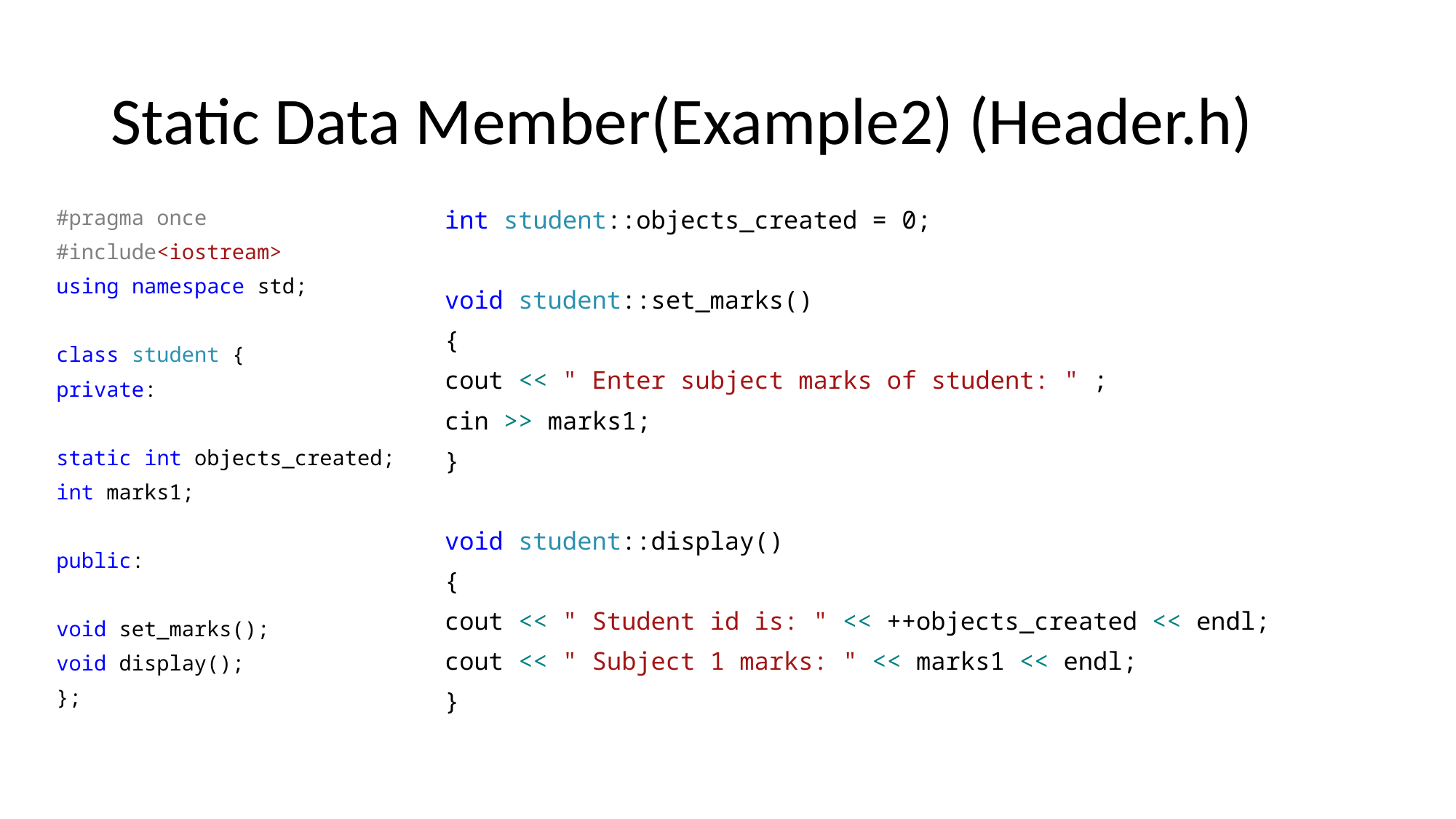

# Static Data Member(Example2) (Header.h)
#pragma once
#include<iostream>
using namespace std;

class student {
private:

static int objects_created;
int marks1;

public:

void set_marks();
void display();
};

int student::objects_created = 0;

void student::set_marks()
{
cout << " Enter subject marks of student: " ;
cin >> marks1;
}

void student::display()
{
cout << " Student id is: " << ++objects_created << endl;
cout << " Subject 1 marks: " << marks1 << endl;
}